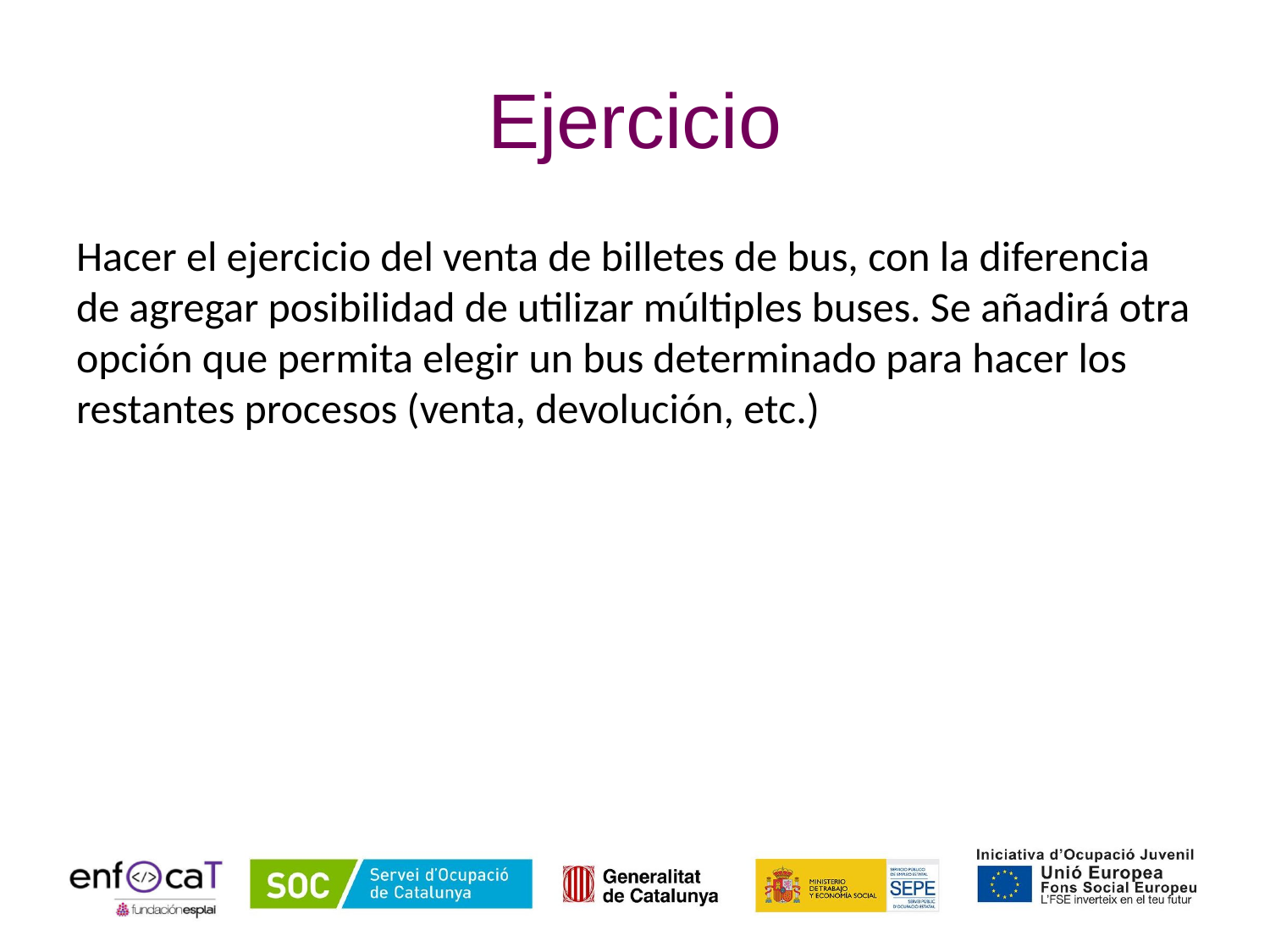

# Ejercicio
Hacer el ejercicio del venta de billetes de bus, con la diferencia de agregar posibilidad de utilizar múltiples buses. Se añadirá otra opción que permita elegir un bus determinado para hacer los restantes procesos (venta, devolución, etc.)